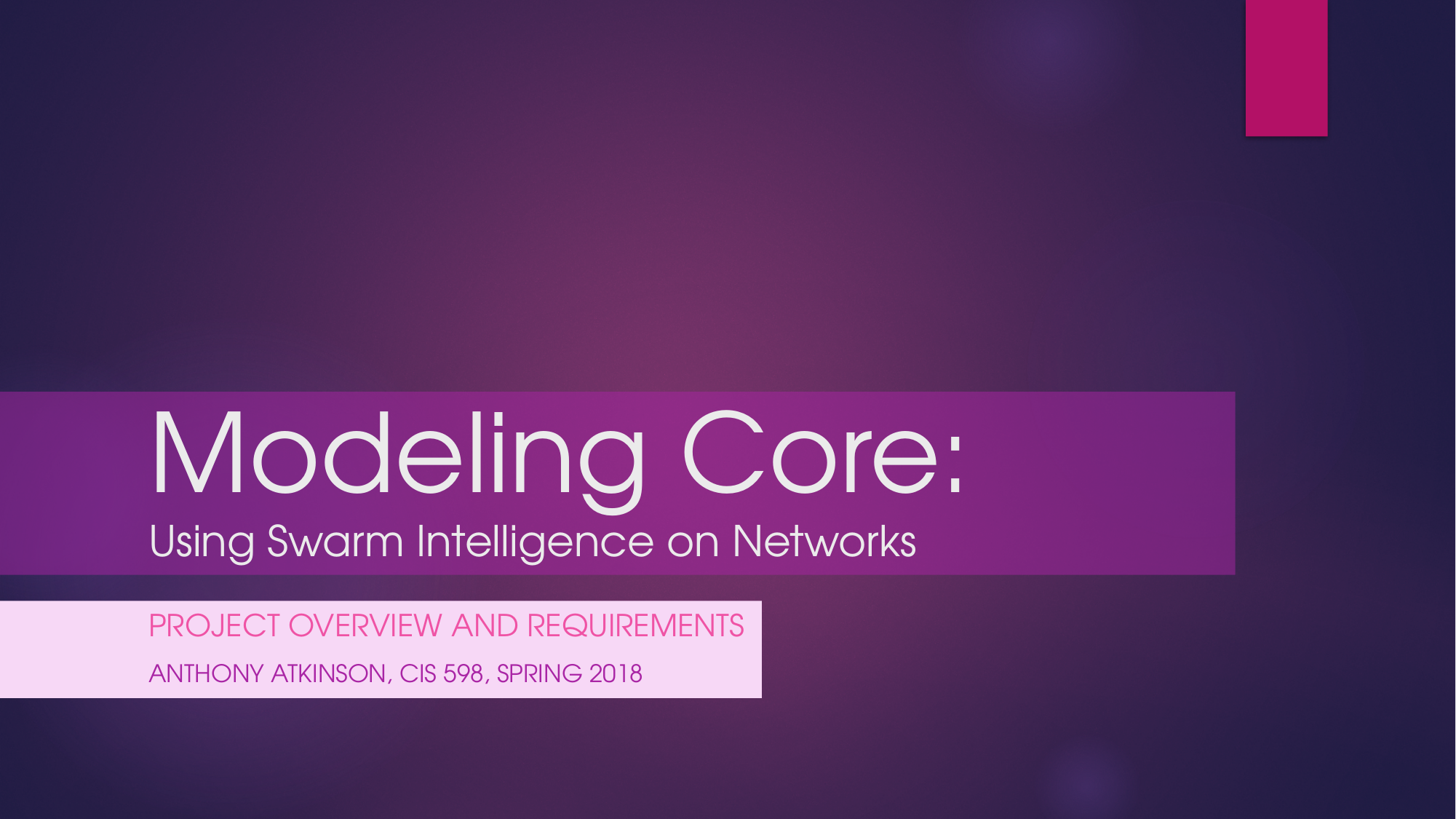

# Modeling Core: Using Swarm Intelligence on Networks

Project Overview and Requirements
Anthony Atkinson, CIS 598, Spring 2018